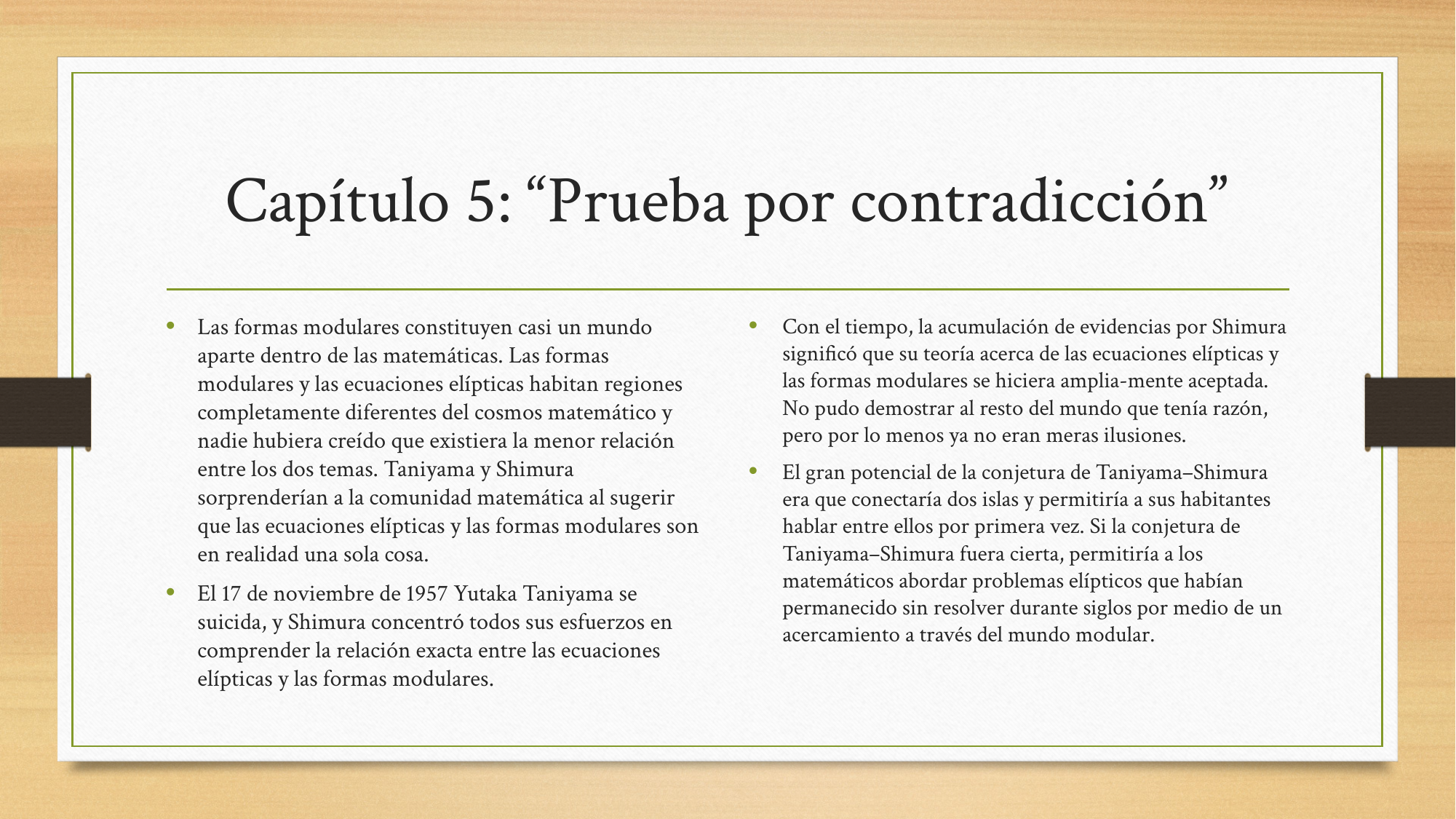

# Capítulo 5: “Prueba por contradicción”
Las formas modulares constituyen casi un mundo aparte dentro de las matemáticas. Las formas modulares y las ecuaciones elípticas habitan regiones completamente diferentes del cosmos matemático y nadie hubiera creído que existiera la menor relación entre los dos temas. Taniyama y Shimura sorprenderían a la comunidad matemática al sugerir que las ecuaciones elípticas y las formas modulares son en realidad una sola cosa.
El 17 de noviembre de 1957 Yutaka Taniyama se suicida, y Shimura concentró todos sus esfuerzos en comprender la relación exacta entre las ecuaciones elípticas y las formas modulares.
Con el tiempo, la acumulación de evidencias por Shimura significó que su teoría acerca de las ecuaciones elípticas y las formas modulares se hiciera amplia-mente aceptada. No pudo demostrar al resto del mundo que tenía razón, pero por lo menos ya no eran meras ilusiones.
El gran potencial de la conjetura de Taniyama–Shimura era que conectaría dos islas y permitiría a sus habitantes hablar entre ellos por primera vez. Si la conjetura de Taniyama–Shimura fuera cierta, permitiría a los matemáticos abordar problemas elípticos que habían permanecido sin resolver durante siglos por medio de un acercamiento a través del mundo modular.